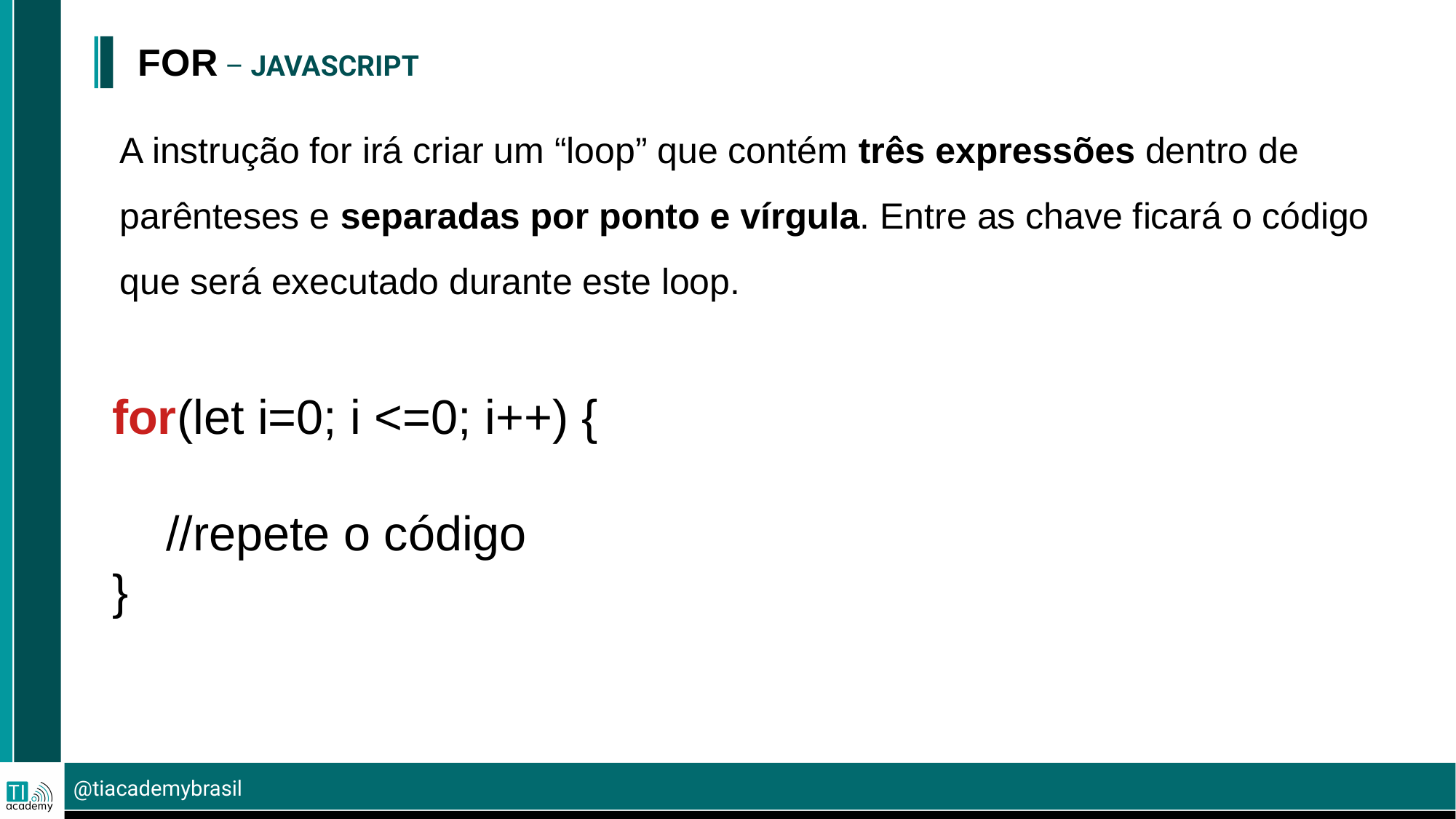

FOR – JAVASCRIPT
A instrução for irá criar um “loop” que contém três expressões dentro de parênteses e separadas por ponto e vírgula. Entre as chave ficará o código que será executado durante este loop.

for(let i=0; i <=0; i++) {

    //repete o código
}